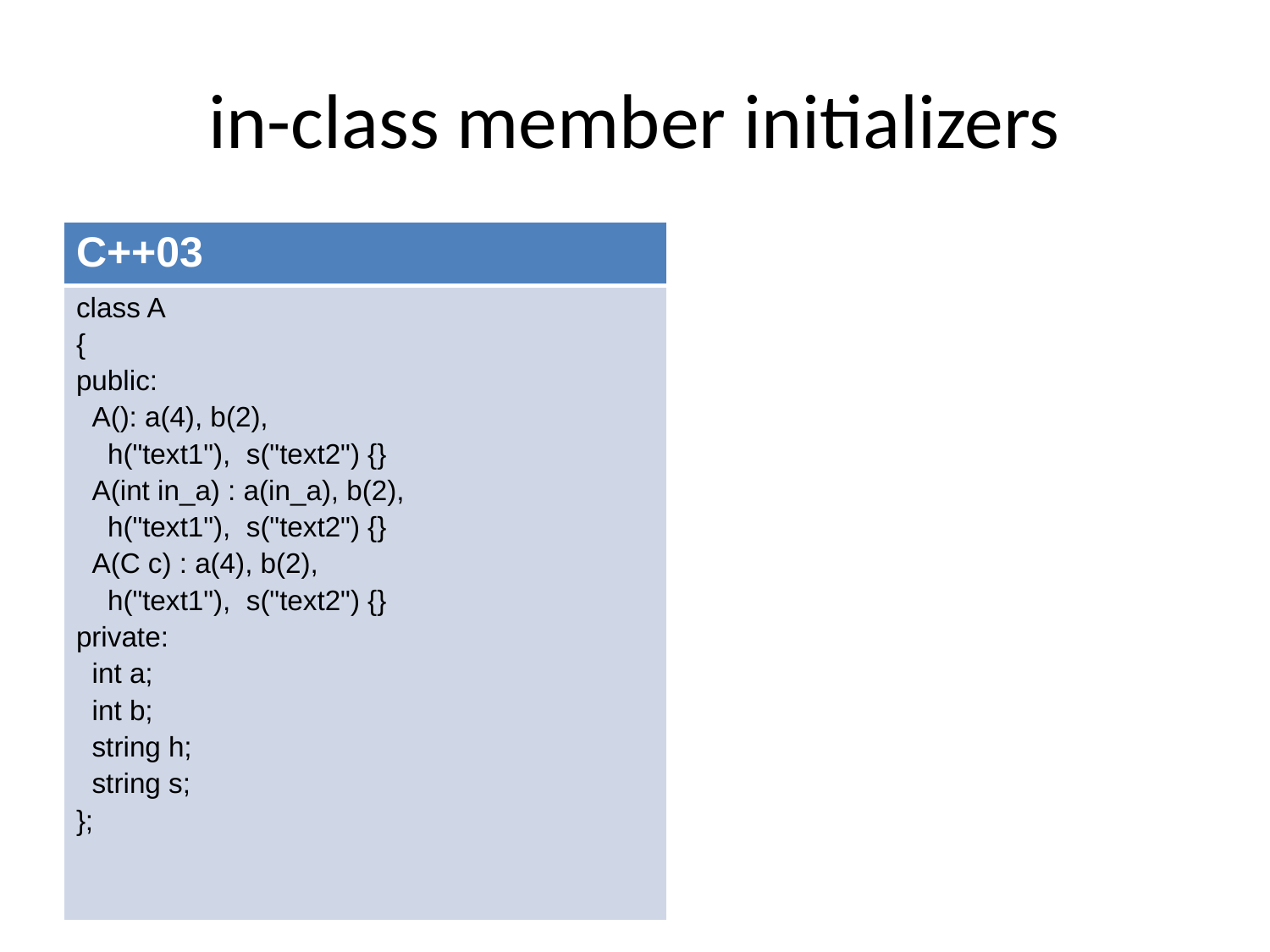

# in-class member initializers
| C++03 |
| --- |
| class A { public: A(): a(4), b(2), h("text1"), s("text2") {} A(int in\_a) : a(in\_a), b(2), h("text1"), s("text2") {} A(C c) : a(4), b(2), h("text1"), s("text2") {} private: int a; int b; string h; string s; }; |